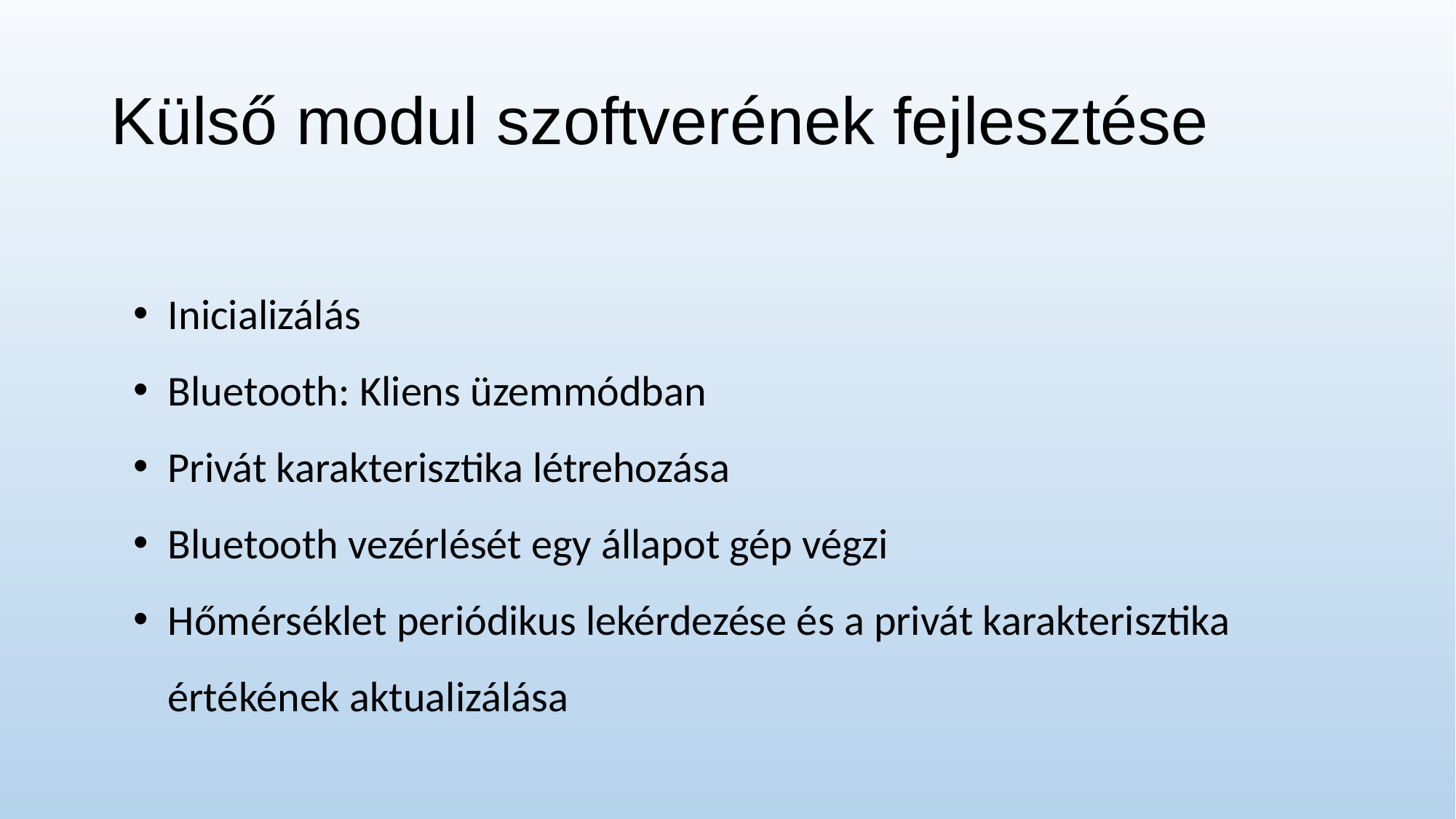

# Külső modul szoftverének fejlesztése

Inicializálás
Bluetooth: Kliens üzemmódban
Privát karakterisztika létrehozása
Bluetooth vezérlését egy állapot gép végzi
Hőmérséklet periódikus lekérdezése és a privát karakterisztika értékének aktualizálása